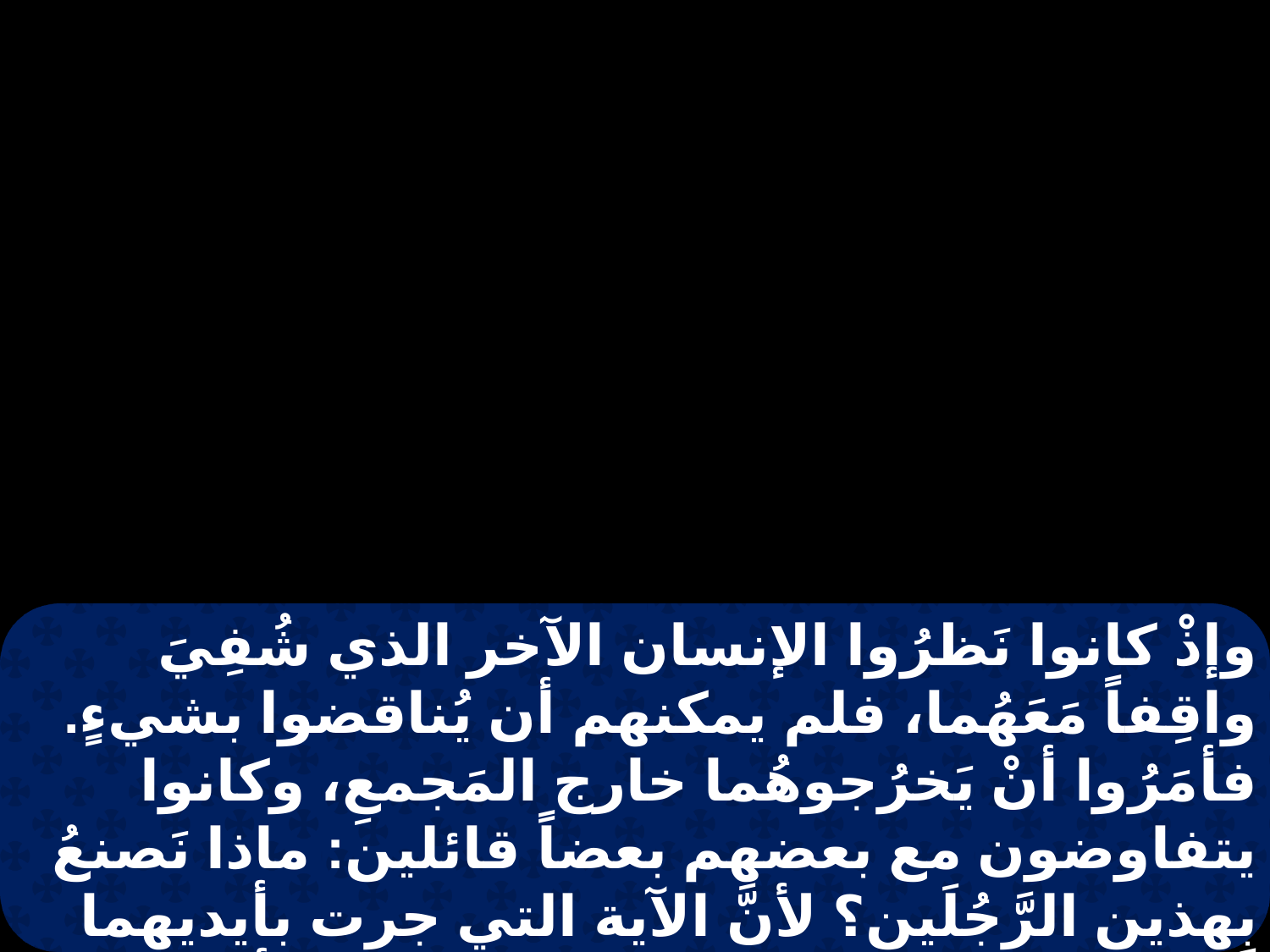

وإذْ كانوا نَظرُوا الإنسان الآخر الذي شُفِيَ واقِفاً مَعَهُما، فلم يمكنهم أن يُناقضوا بشيءٍ. فأمَرُوا أنْ يَخرُجوهُما خارج المَجمعِ، وكانوا يتفاوضون مع بعضهم بعضاً قائلين: ماذا نَصنعُ  بِهذينِ الرَّجُلَينِ؟ لأنَّ الآية التي جرت بأيديهما ظاهرةٌ وقد عَلِمَها كل الذين يسكنون أورشليم، ولا نقدر أن نُنكِرَ.